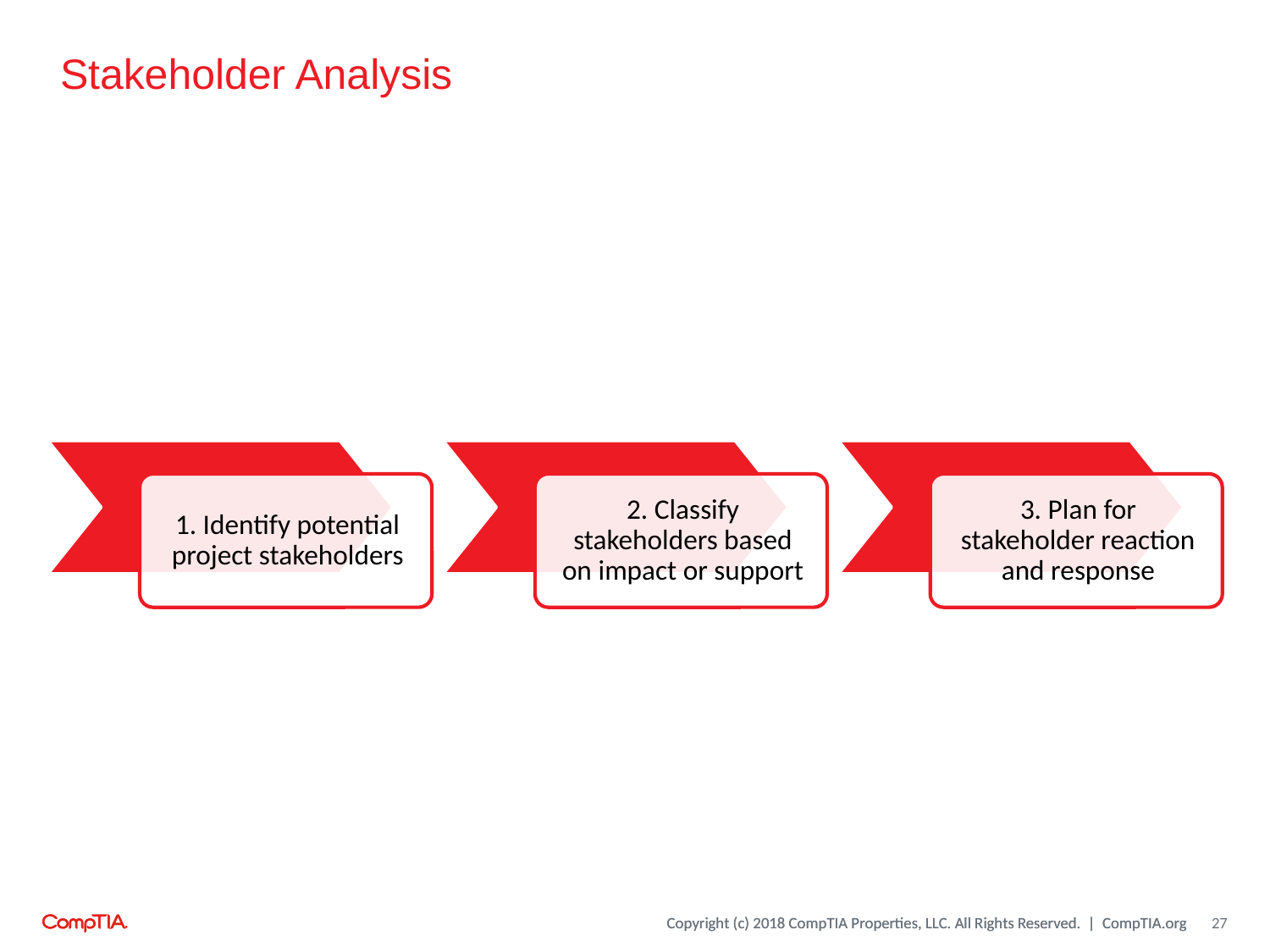

# Stakeholder Analysis
1. Identify potential project stakeholders
2. Classify stakeholders based on impact or support
3. Plan for stakeholder reaction and response
27